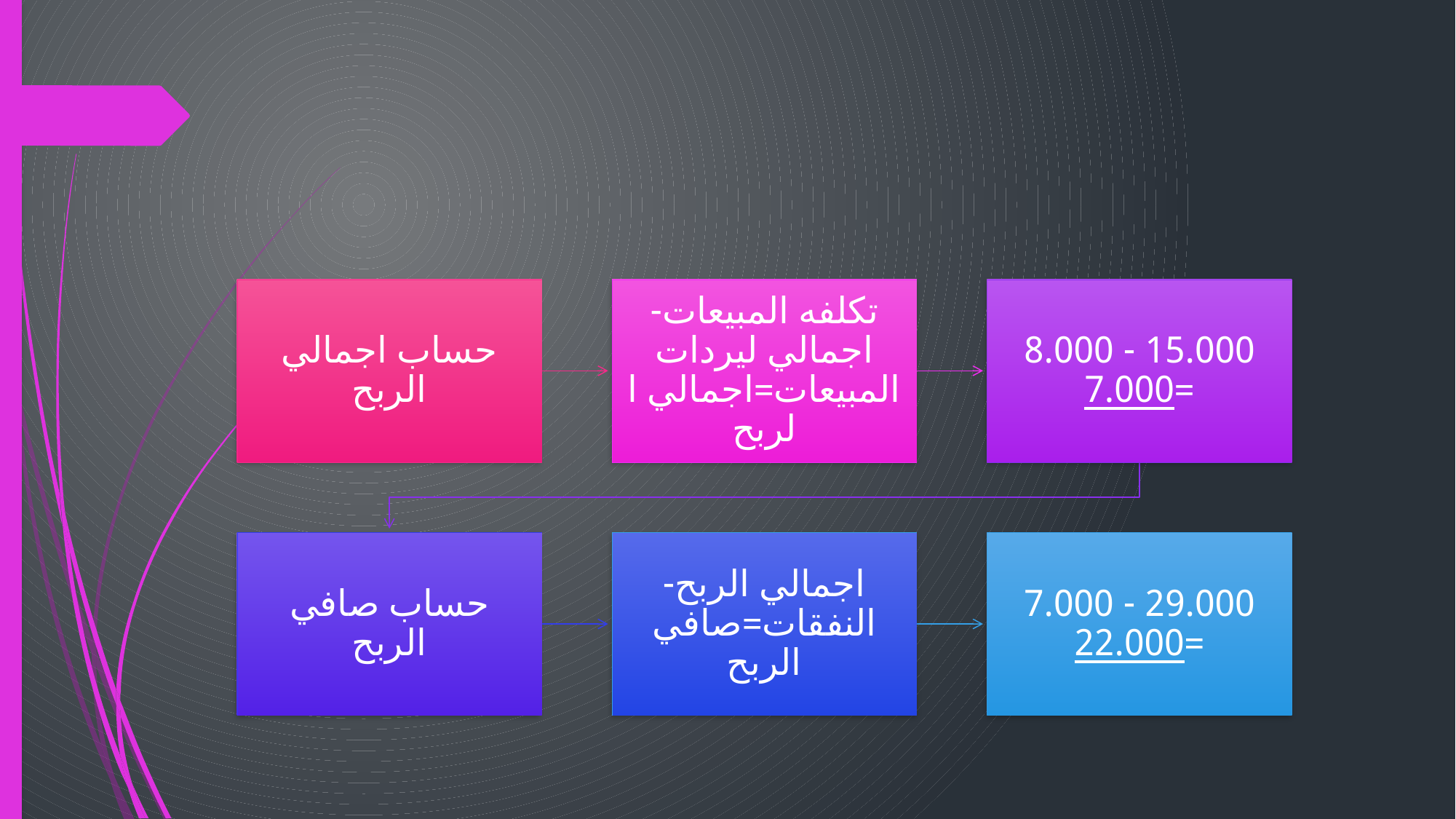

حساب اجمالي الربح

تكلفه المبيعات-اجمالي ليردات المبيعات=اجمالي الربح

15.000 - 8.000 =7.000

حساب صافي الربح

اجمالي الربح- النفقات=صافي الربح
29.000 - 7.000 =22.000